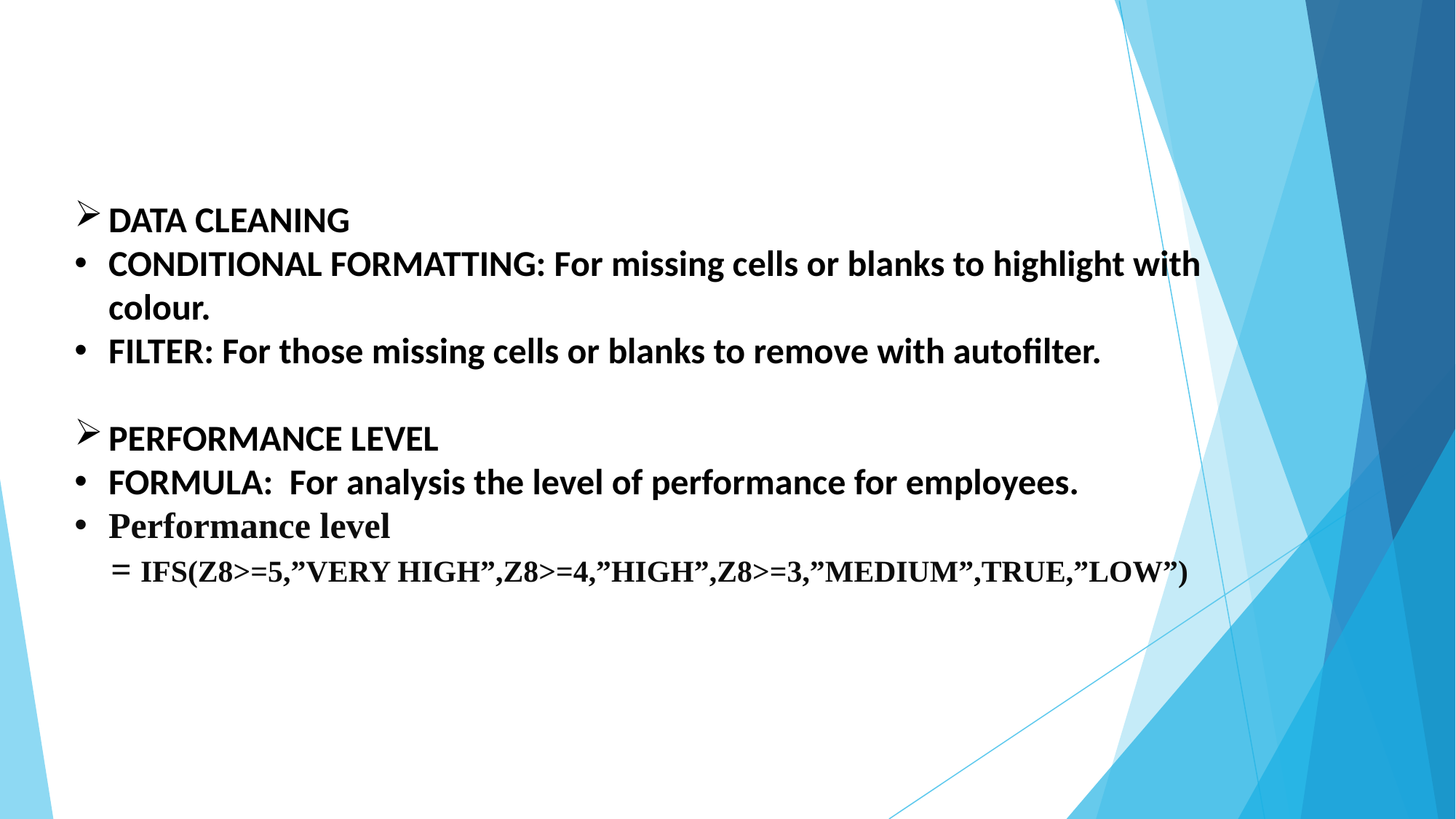

#
DATA CLEANING
CONDITIONAL FORMATTING: For missing cells or blanks to highlight with colour.
FILTER: For those missing cells or blanks to remove with autofilter.

PERFORMANCE LEVEL
FORMULA:  For analysis the level of performance for employees.
Performance level
    = IFS(Z8>=5,”VERY HIGH”,Z8>=4,”HIGH”,Z8>=3,”MEDIUM”,TRUE,”LOW”)